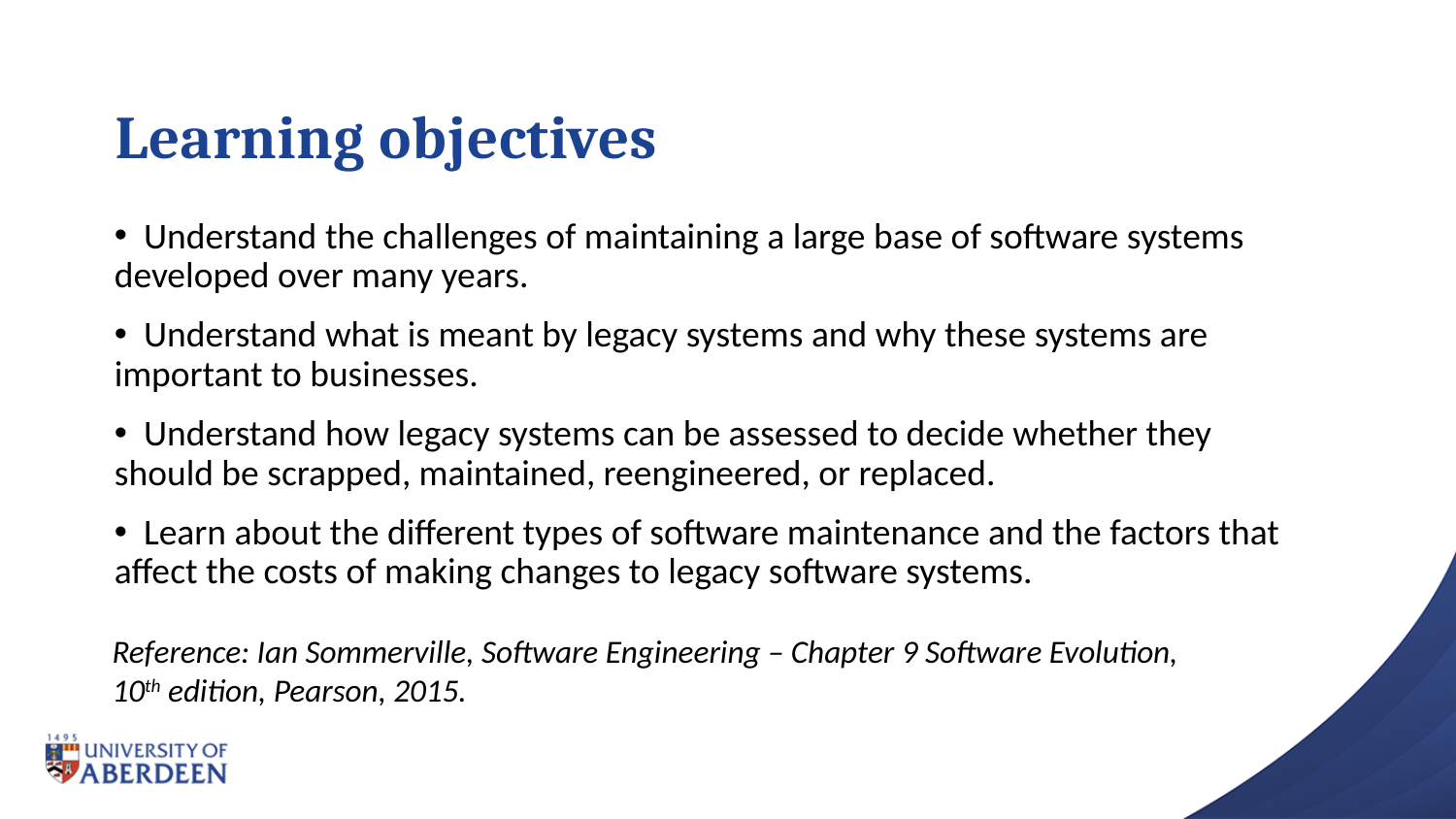

# Learning objectives
  Understand the challenges of maintaining a large base of software systems developed over many years.
  Understand what is meant by legacy systems and why these systems are important to businesses.
  Understand how legacy systems can be assessed to decide whether they should be scrapped, maintained, reengineered, or replaced.
  Learn about the different types of software maintenance and the factors that affect the costs of making changes to legacy software systems.
Reference: Ian Sommerville, Software Engineering – Chapter 9 Software Evolution, 10th edition, Pearson, 2015.